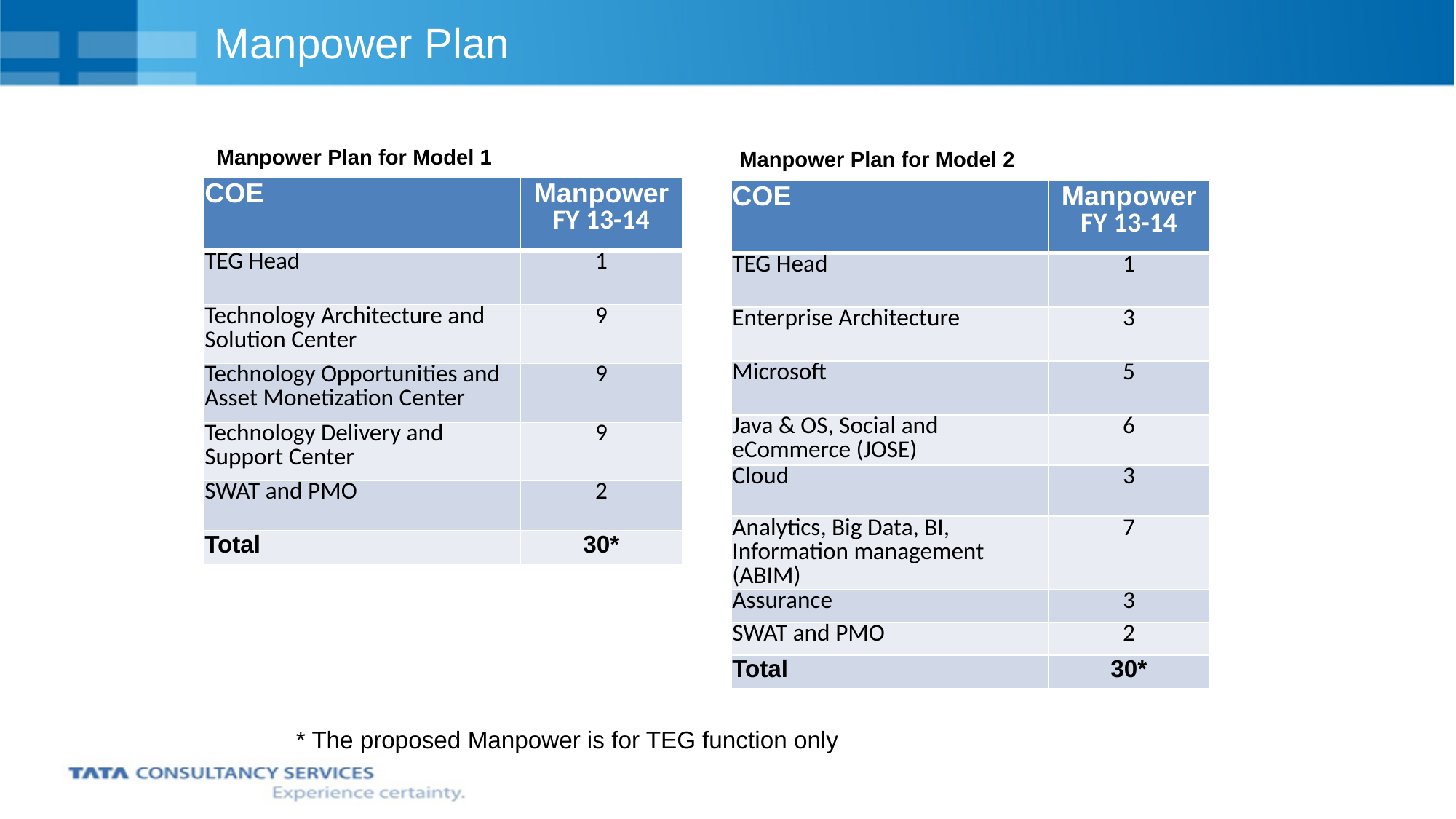

# Manpower Plan
Manpower Plan for Model 1
Manpower Plan for Model 2
| COE | Manpower FY 13-14 |
| --- | --- |
| TEG Head | 1 |
| Technology Architecture and Solution Center | 9 |
| Technology Opportunities and Asset Monetization Center | 9 |
| Technology Delivery and Support Center | 9 |
| SWAT and PMO | 2 |
| Total | 30\* |
| COE | Manpower FY 13-14 |
| --- | --- |
| TEG Head | 1 |
| Enterprise Architecture | 3 |
| Microsoft | 5 |
| Java & OS, Social and eCommerce (JOSE) | 6 |
| Cloud | 3 |
| Analytics, Big Data, BI, Information management (ABIM) | 7 |
| Assurance | 3 |
| SWAT and PMO | 2 |
| Total | 30\* |
* The proposed Manpower is for TEG function only